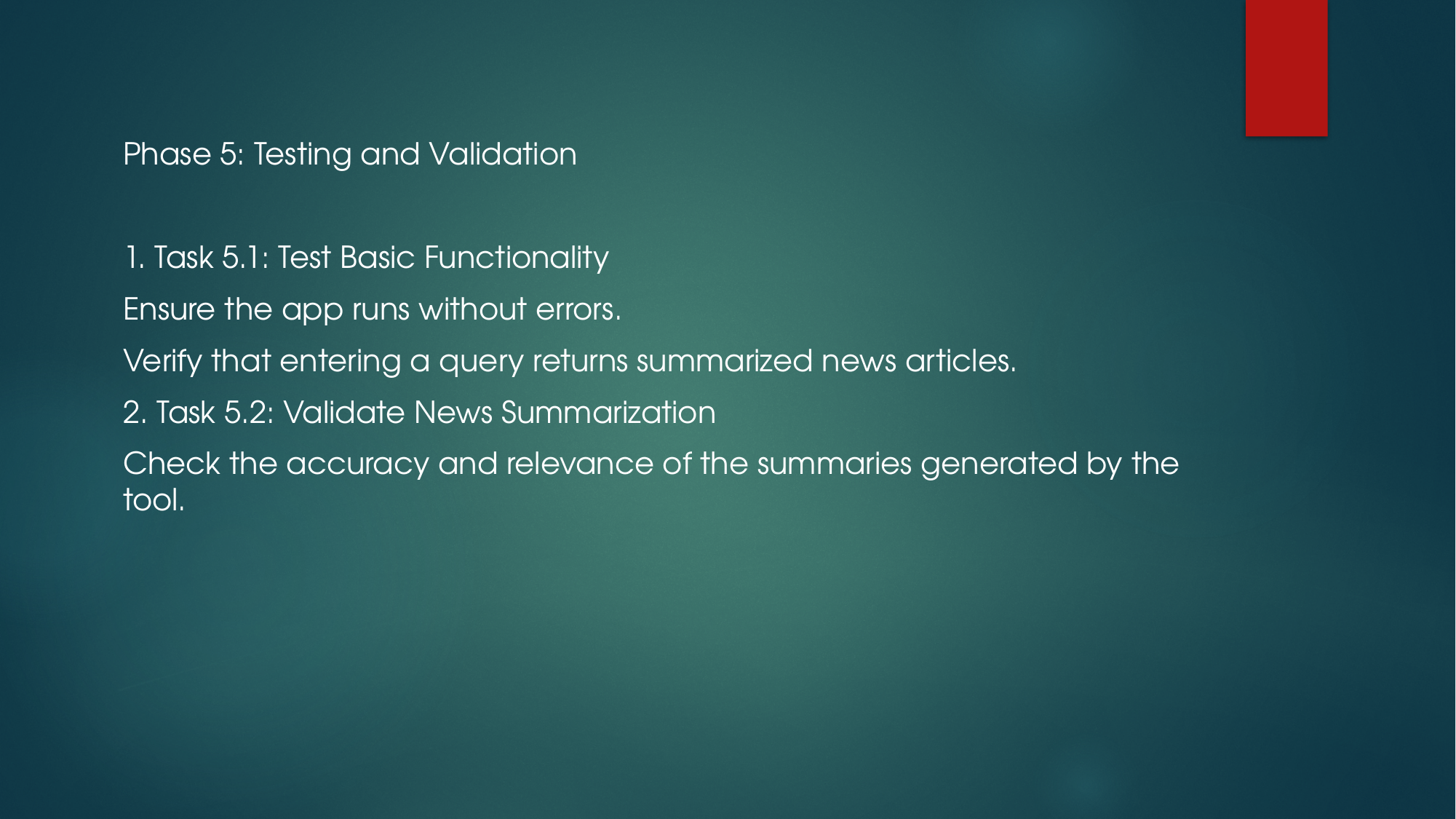

Phase 5: Testing and Validation

1. Task 5.1: Test Basic Functionality
Ensure the app runs without errors.
Verify that entering a query returns summarized news articles.
2. Task 5.2: Validate News Summarization
Check the accuracy and relevance of the summaries generated by the tool.